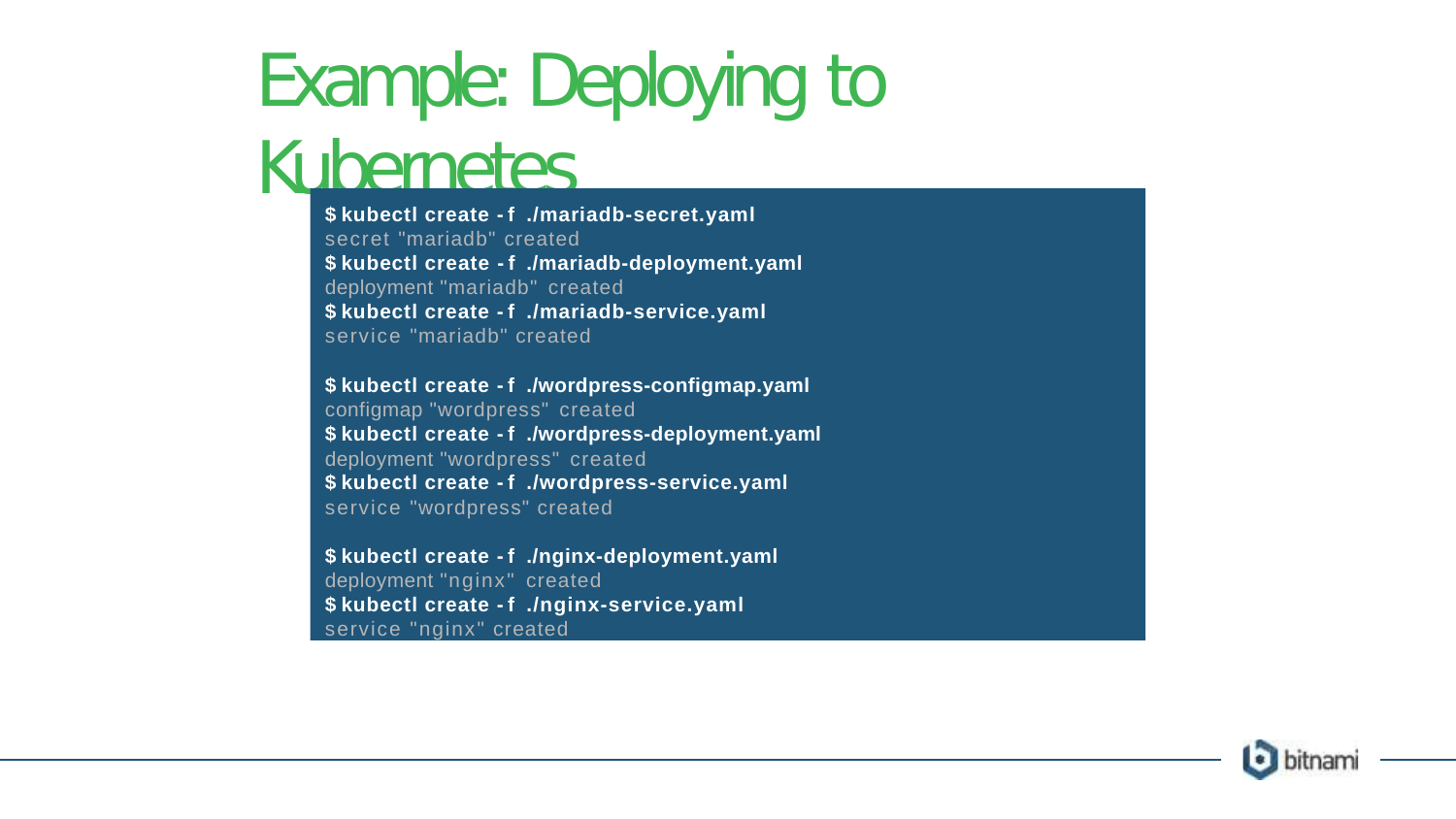

# Example: Deploying to Kubernetes
$ kubectl create -f ./mariadb-secret.yaml
secret "mariadb" created
$ kubectl create -f ./mariadb-deployment.yaml
deployment "mariadb" created
$ kubectl create -f ./mariadb-service.yaml
service "mariadb" created

$ kubectl create -f ./wordpress-configmap.yaml
configmap "wordpress" created
$ kubectl create -f ./wordpress-deployment.yaml
deployment "wordpress" created
$ kubectl create -f ./wordpress-service.yaml
service "wordpress" created

$ kubectl create -f ./nginx-deployment.yaml
deployment "nginx" created
$ kubectl create -f ./nginx-service.yaml
service "nginx" created